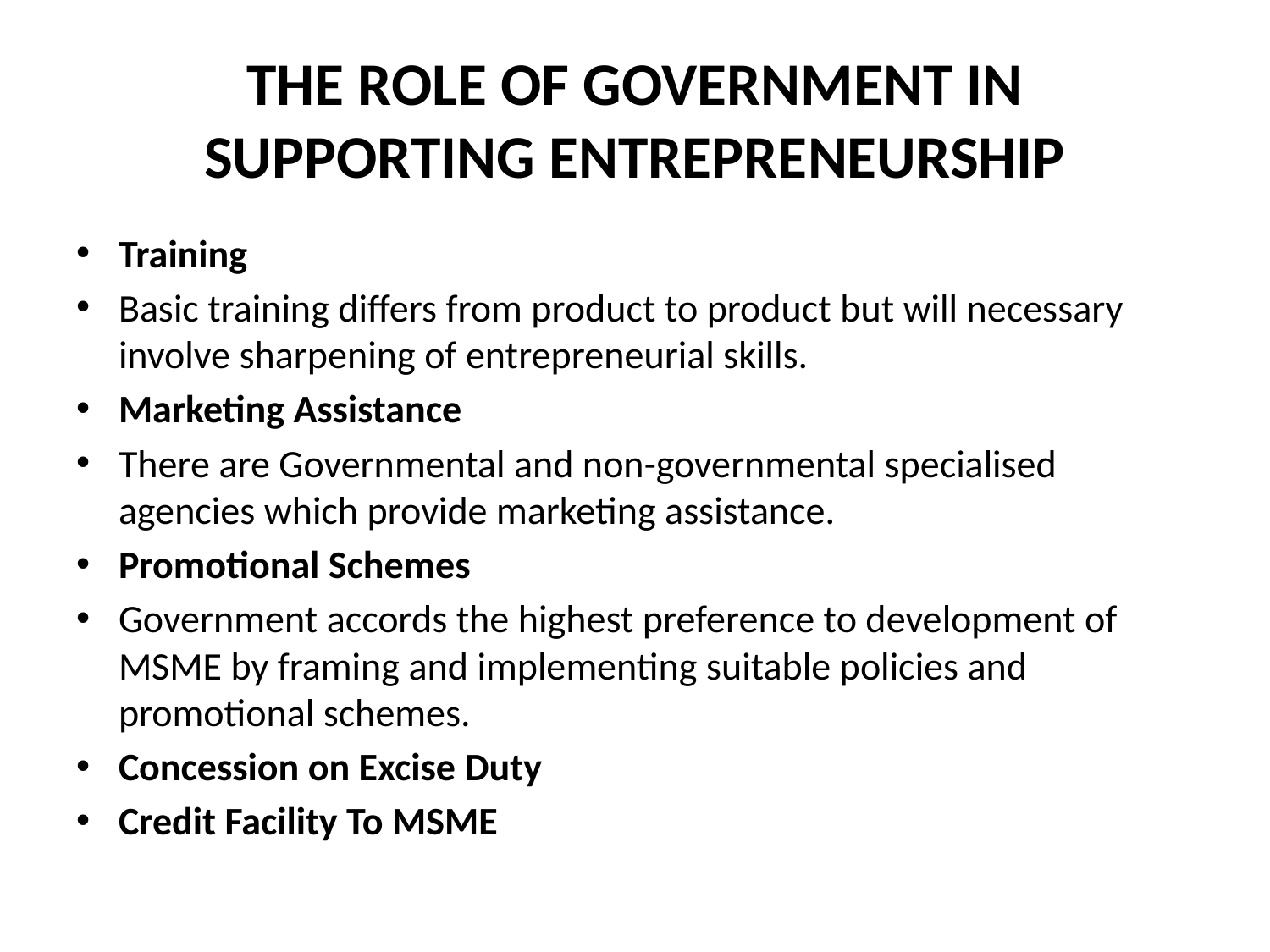

# THE ROLE OF GOVERNMENT IN SUPPORTING ENTREPRENEURSHIP
Training
Basic training differs from product to product but will necessary involve sharpening of entrepreneurial skills.
Marketing Assistance
There are Governmental and non-governmental specialised agencies which provide marketing assistance.
Promotional Schemes
Government accords the highest preference to development of MSME by framing and implementing suitable policies and promotional schemes.
Concession on Excise Duty
Credit Facility To MSME